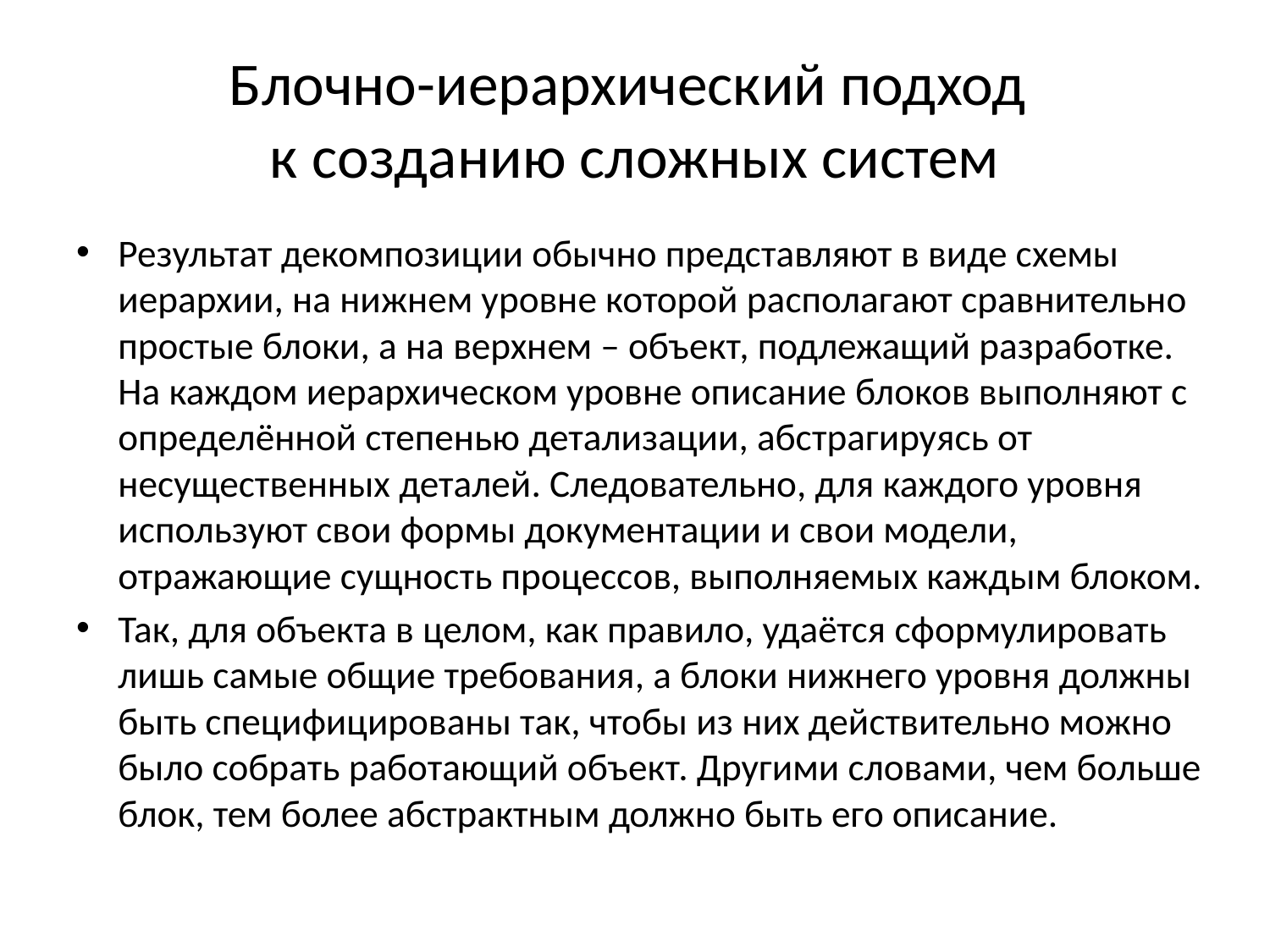

# Блочно-иерархический подход к созданию сложных систем
Результат декомпозиции обычно представляют в виде схемы иерархии, на нижнем уровне которой располагают сравнительно простые блоки, а на верхнем – объект, подлежащий разработке. На каждом иерархическом уровне описание блоков выполняют с определённой степенью детализации, абстрагируясь от несущественных деталей. Следовательно, для каждого уровня используют свои формы документации и свои модели, отражающие сущность процессов, выполняемых каждым блоком.
Так, для объекта в целом, как правило, удаётся сформулировать лишь самые общие требования, а блоки нижнего уровня должны быть специфицированы так, чтобы из них действительно можно было собрать работающий объект. Другими словами, чем больше блок, тем более абстрактным должно быть его описание.